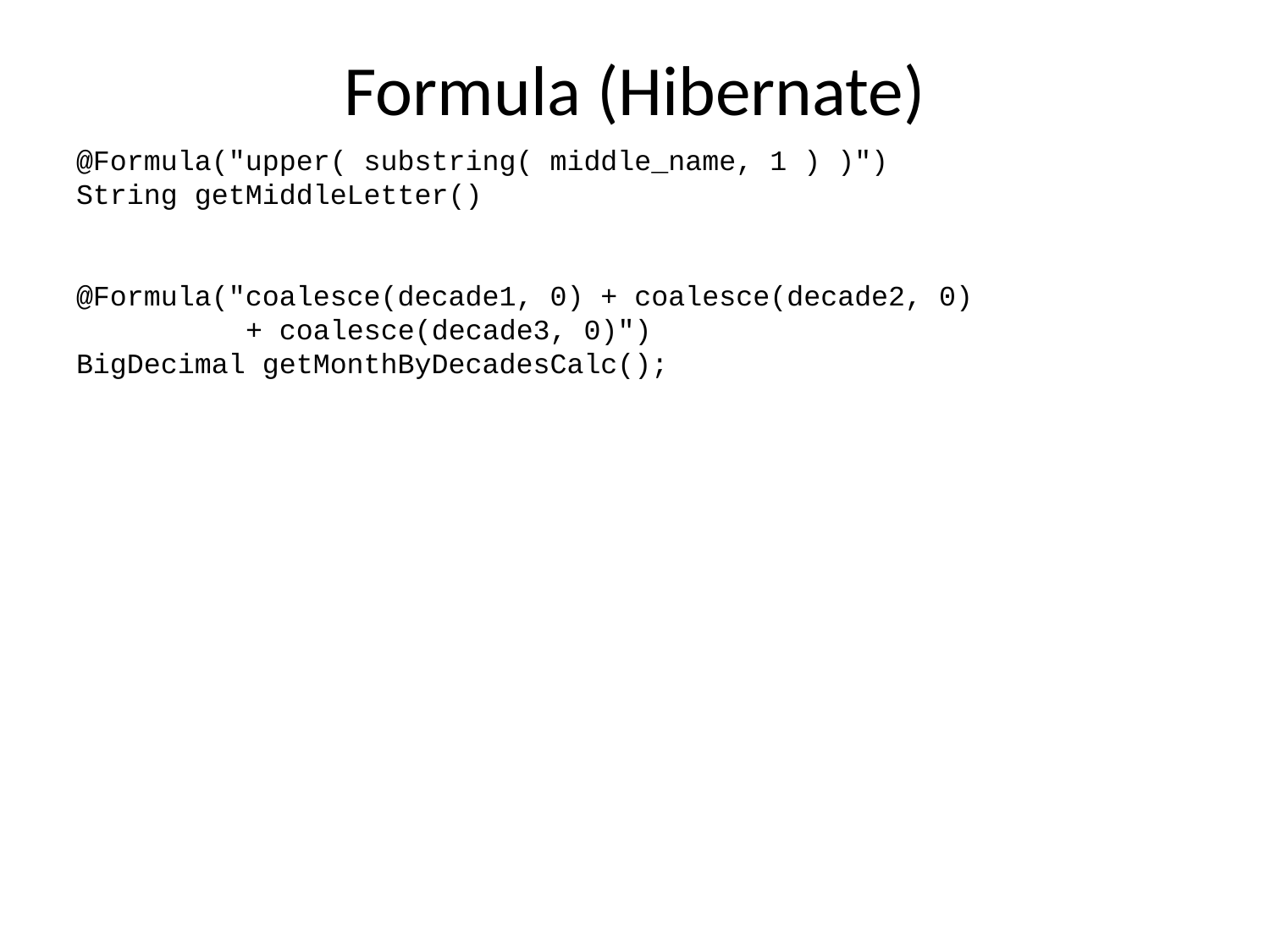

# Formula (Hibernate)
@Formula("upper( substring( middle_name, 1 ) )")
String getMiddleLetter()

@Formula("coalesce(decade1, 0) + coalesce(decade2, 0)
          + coalesce(decade3, 0)")
BigDecimal getMonthByDecadesCalc();